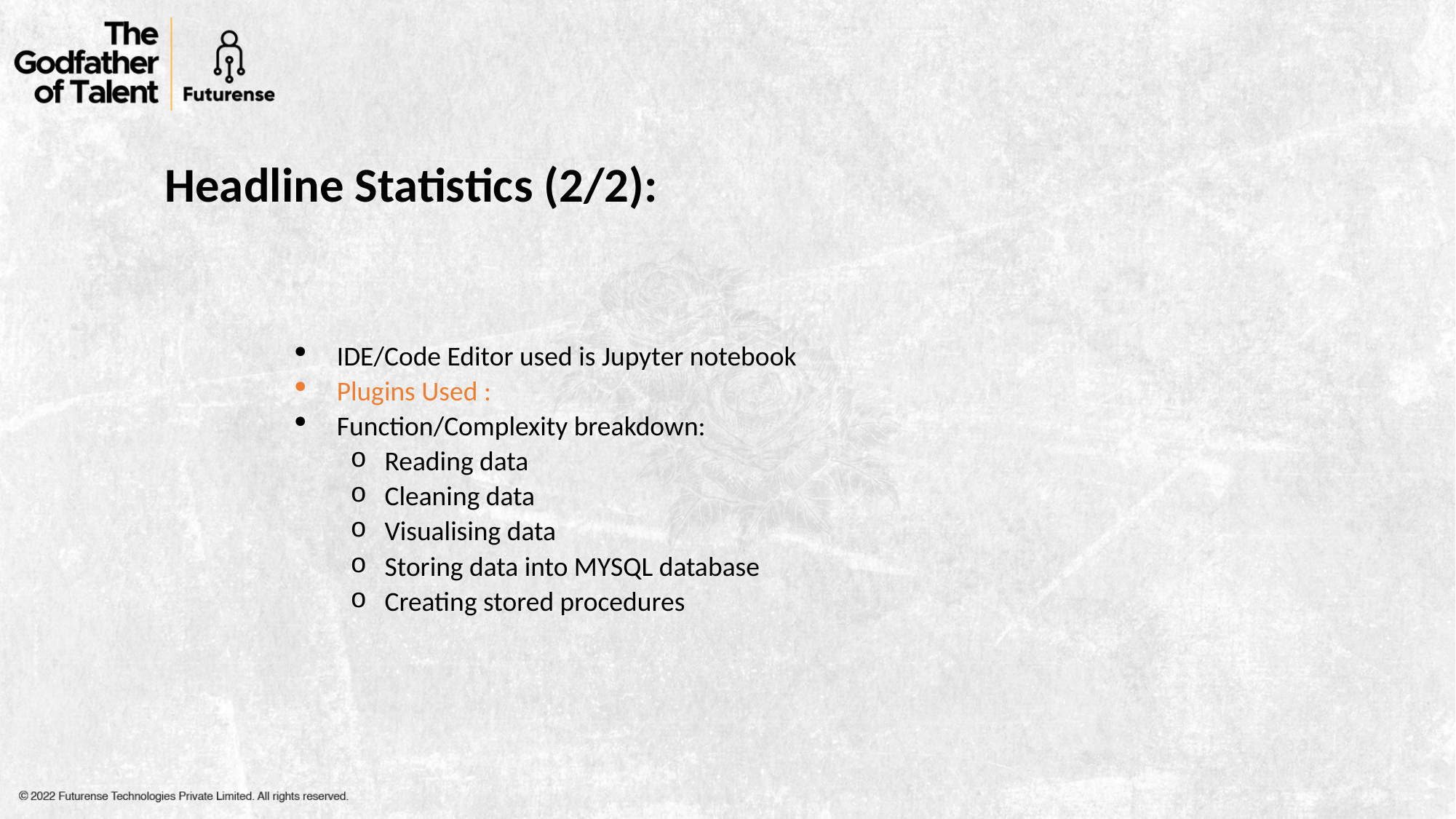

Headline Statistics (2/2):
IDE/Code Editor used is Jupyter notebook
Plugins Used :
Function/Complexity breakdown:
Reading data
Cleaning data
Visualising data
Storing data into MYSQL database
Creating stored procedures